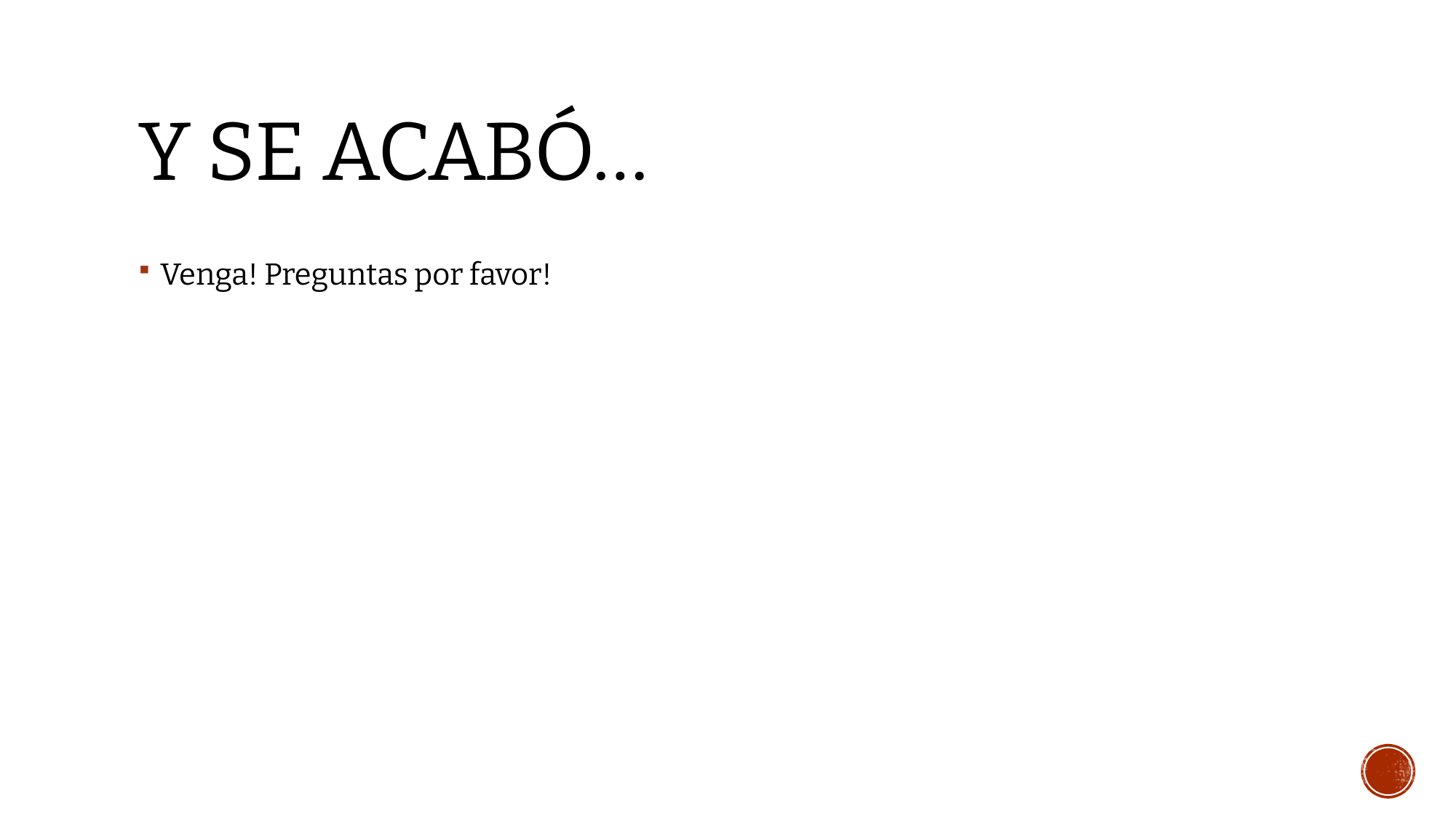

# Y se acabó…
Venga! Preguntas por favor!